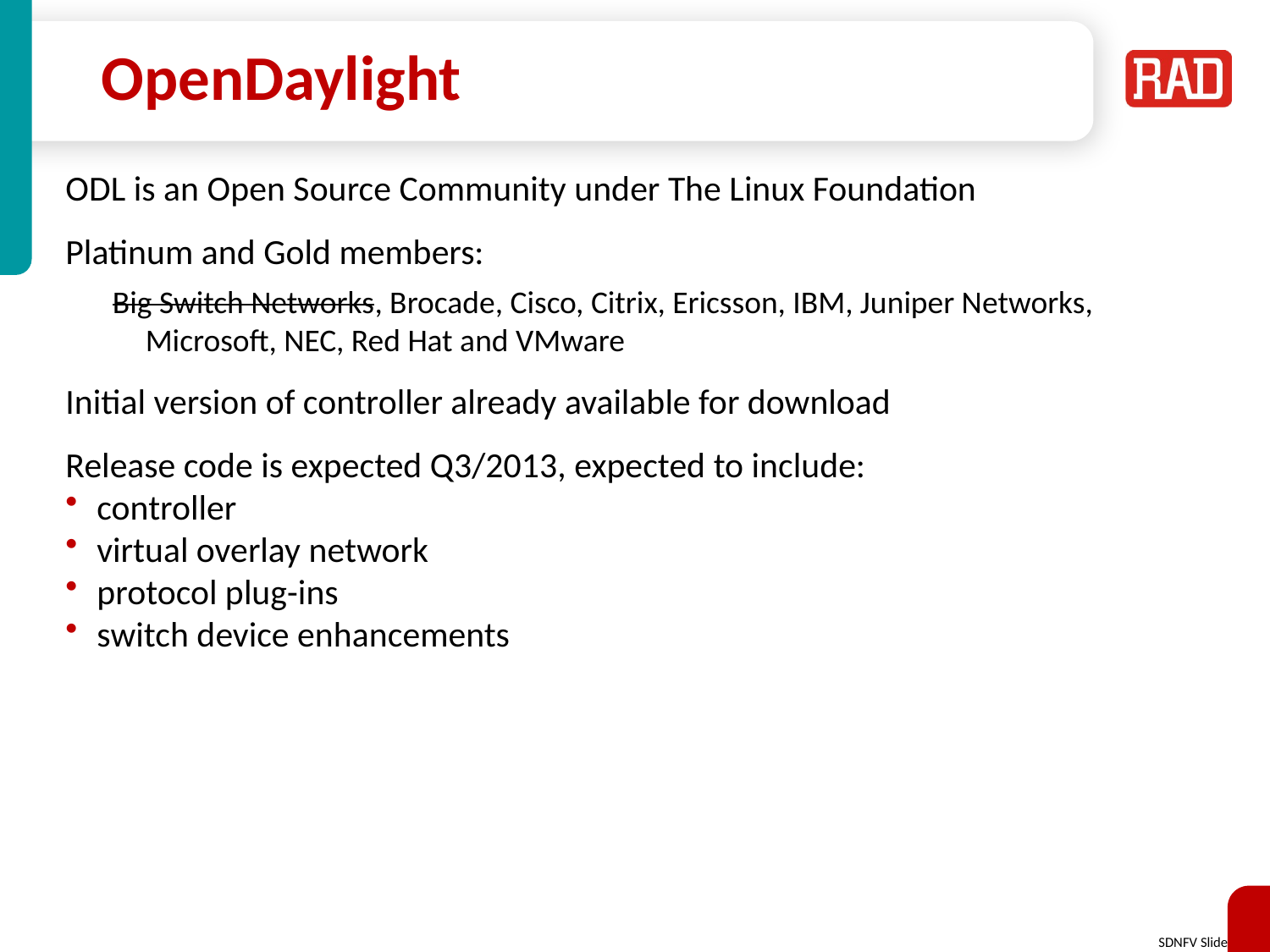

# OpenDaylight
ODL is an Open Source Community under The Linux Foundation
Platinum and Gold members:
Big Switch Networks, Brocade, Cisco, Citrix, Ericsson, IBM, Juniper Networks,         Microsoft, NEC, Red Hat and VMware
Initial version of controller already available for download
Release code is expected Q3/2013, expected to include:
controller
virtual overlay network
protocol plug-ins
switch device enhancements